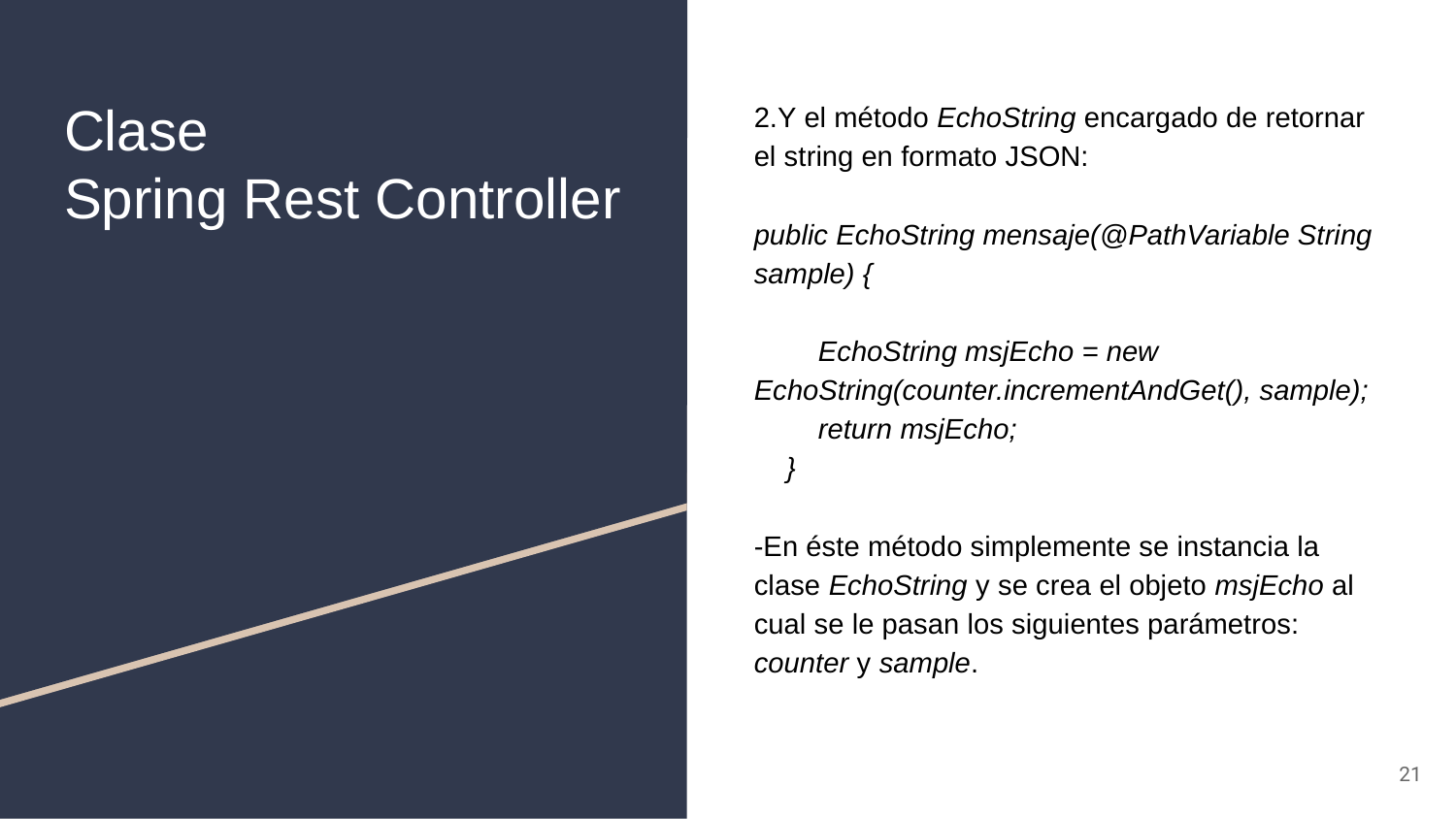

# Clase
Spring Rest Controller
2.Y el método EchoString encargado de retornar el string en formato JSON:

public EchoString mensaje(@PathVariable String sample) {

        EchoString msjEcho = new EchoString(counter.incrementAndGet(), sample);
        return msjEcho;
    }

-En éste método simplemente se instancia la clase EchoString y se crea el objeto msjEcho al cual se le pasan los siguientes parámetros: counter y sample.
21